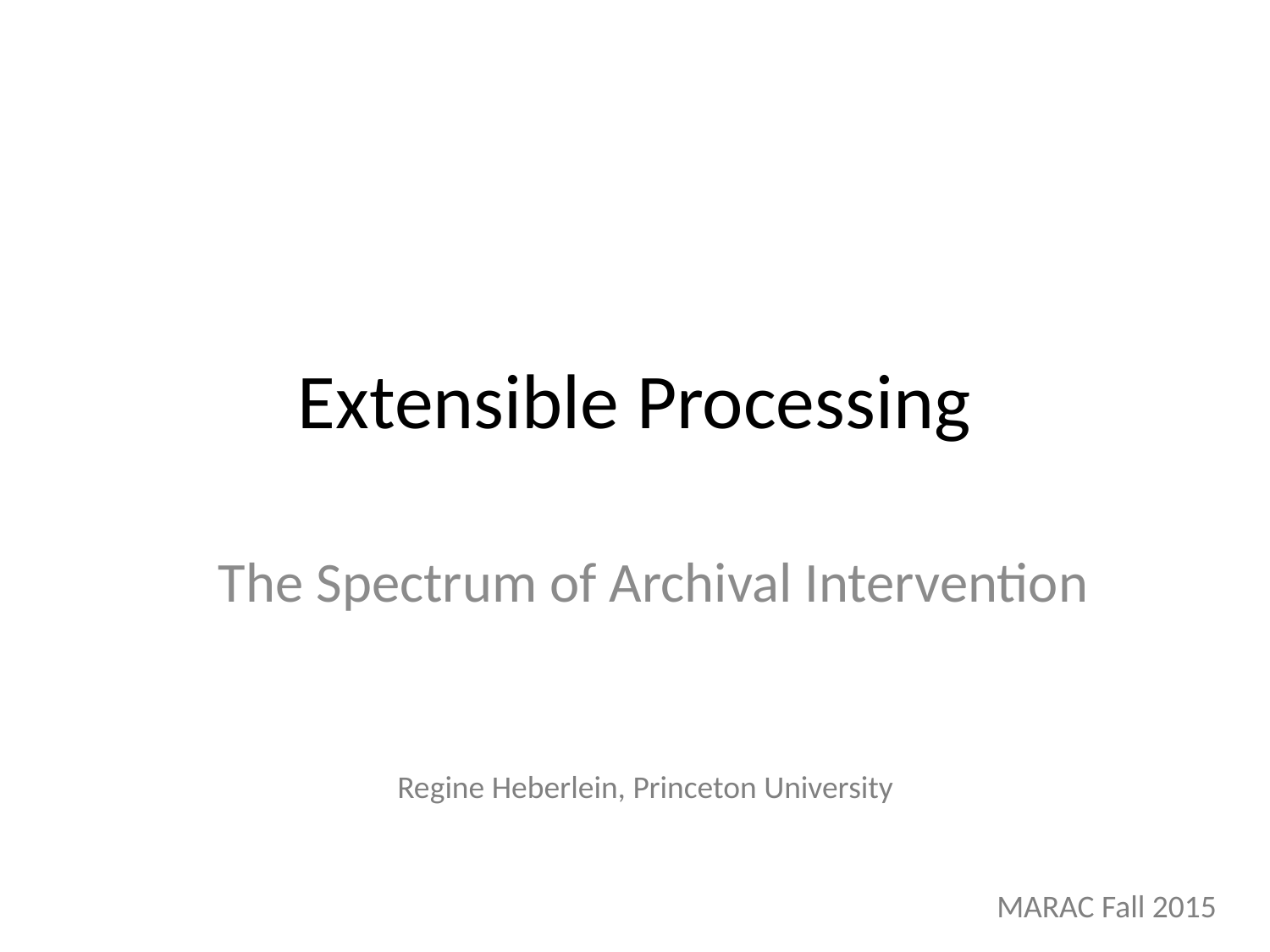

# Extensible Processing
The Spectrum of Archival Intervention
Regine Heberlein, Princeton University
MARAC Fall 2015